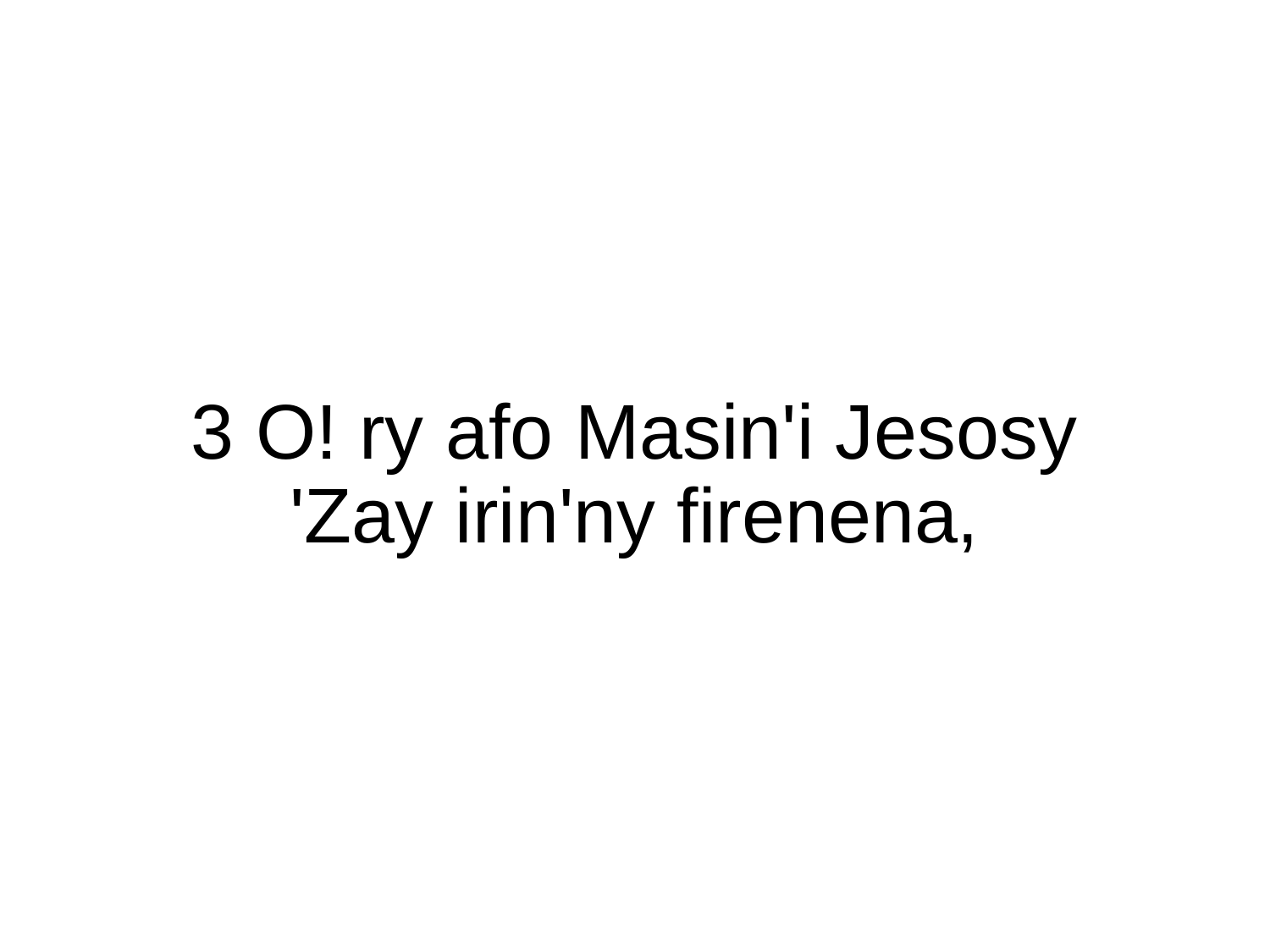

3 O! ry afo Masin'i Jesosy
'Zay irin'ny firenena,